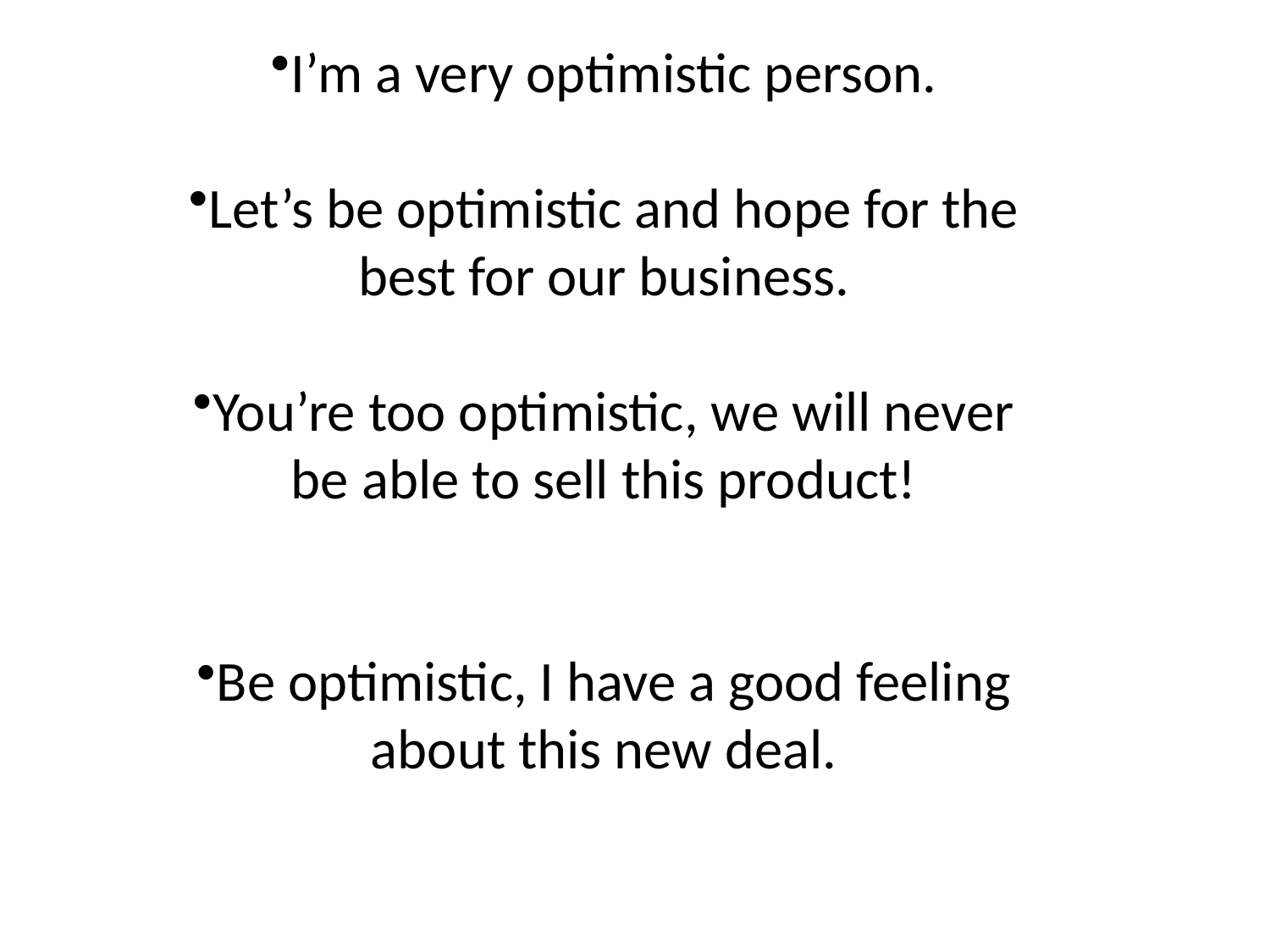

I’m a very optimistic person.

Let’s be optimistic and hope for the best for our business.

You’re too optimistic, we will never be able to sell this product!

Be optimistic, I have a good feeling about this new deal.